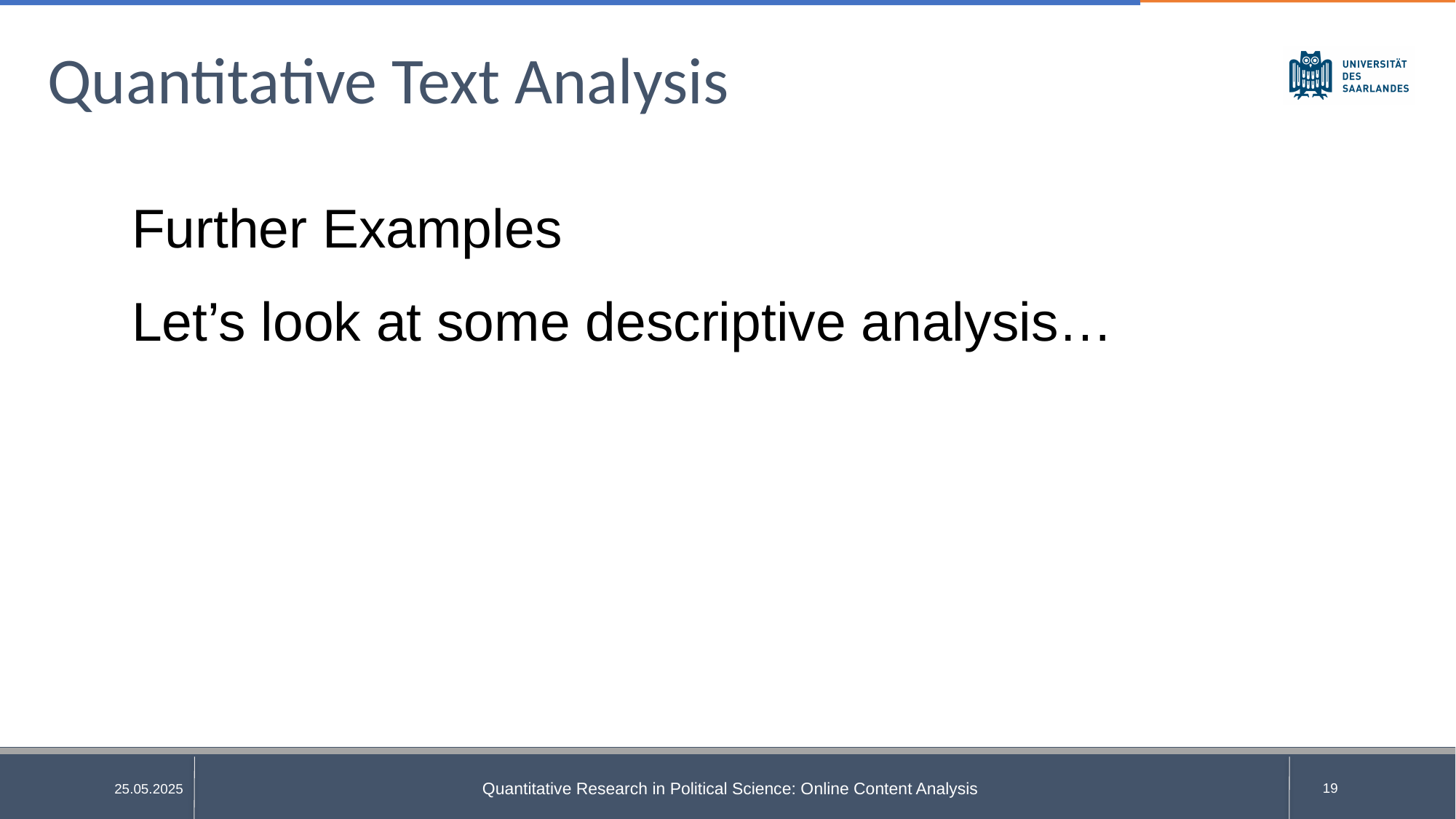

# Quantitative Text Analysis
Further Examples
Let’s look at some descriptive analysis…
Quantitative Research in Political Science: Online Content Analysis
19
25.05.2025